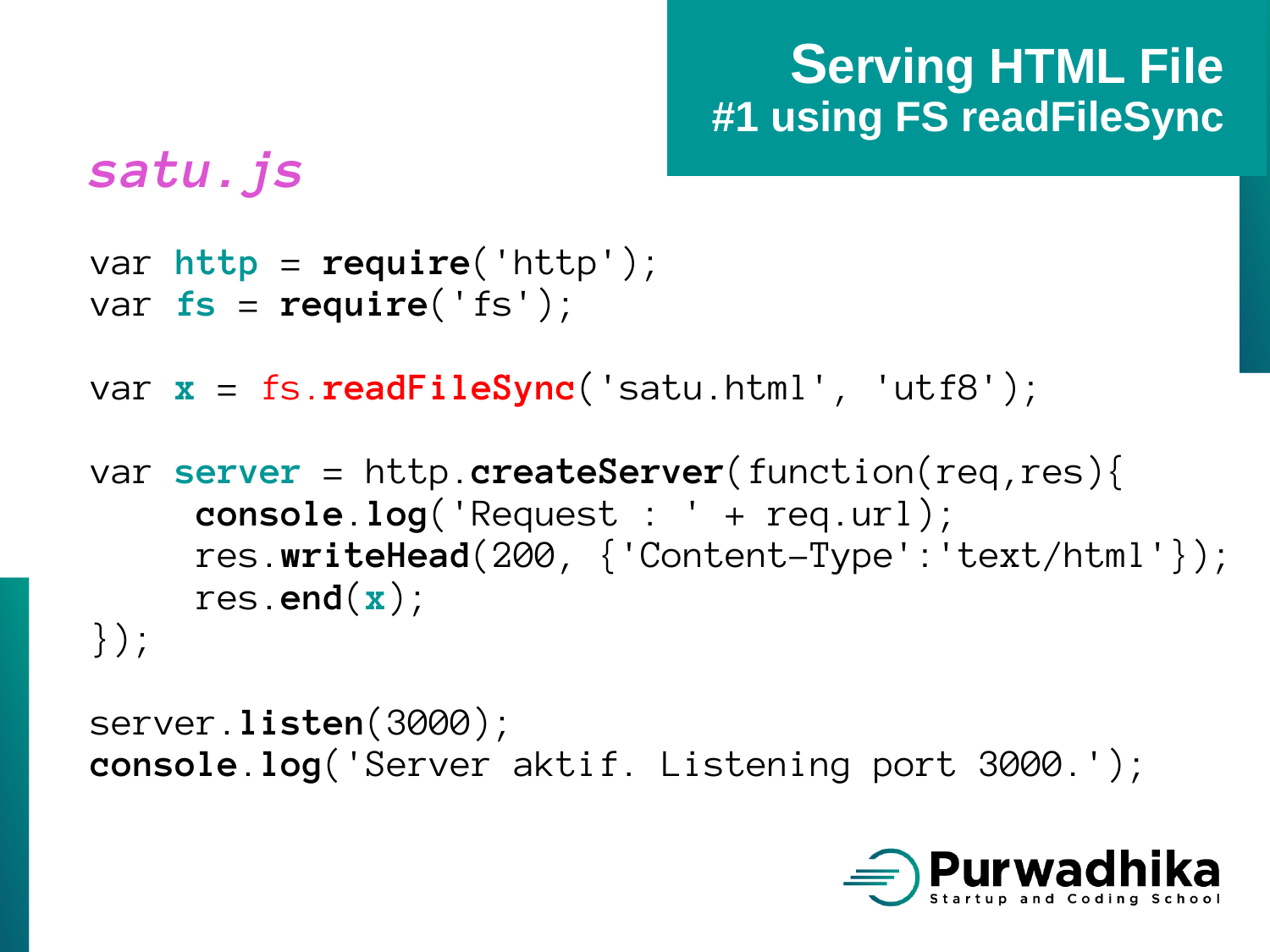

Serving HTML File
#1 using FS readFileSync

satu.js

var http = require('http');
var fs = require('fs');

var x = fs.readFileSync('satu.html', 'utf8');
var server = http.createServer(function(req,res){
     console.log('Request : ' + req.url);
     res.writeHead(200, {'Content-Type':'text/html'});
     res.end(x);
});
server.listen(3000);
console.log('Server aktif. Listening port 3000.');